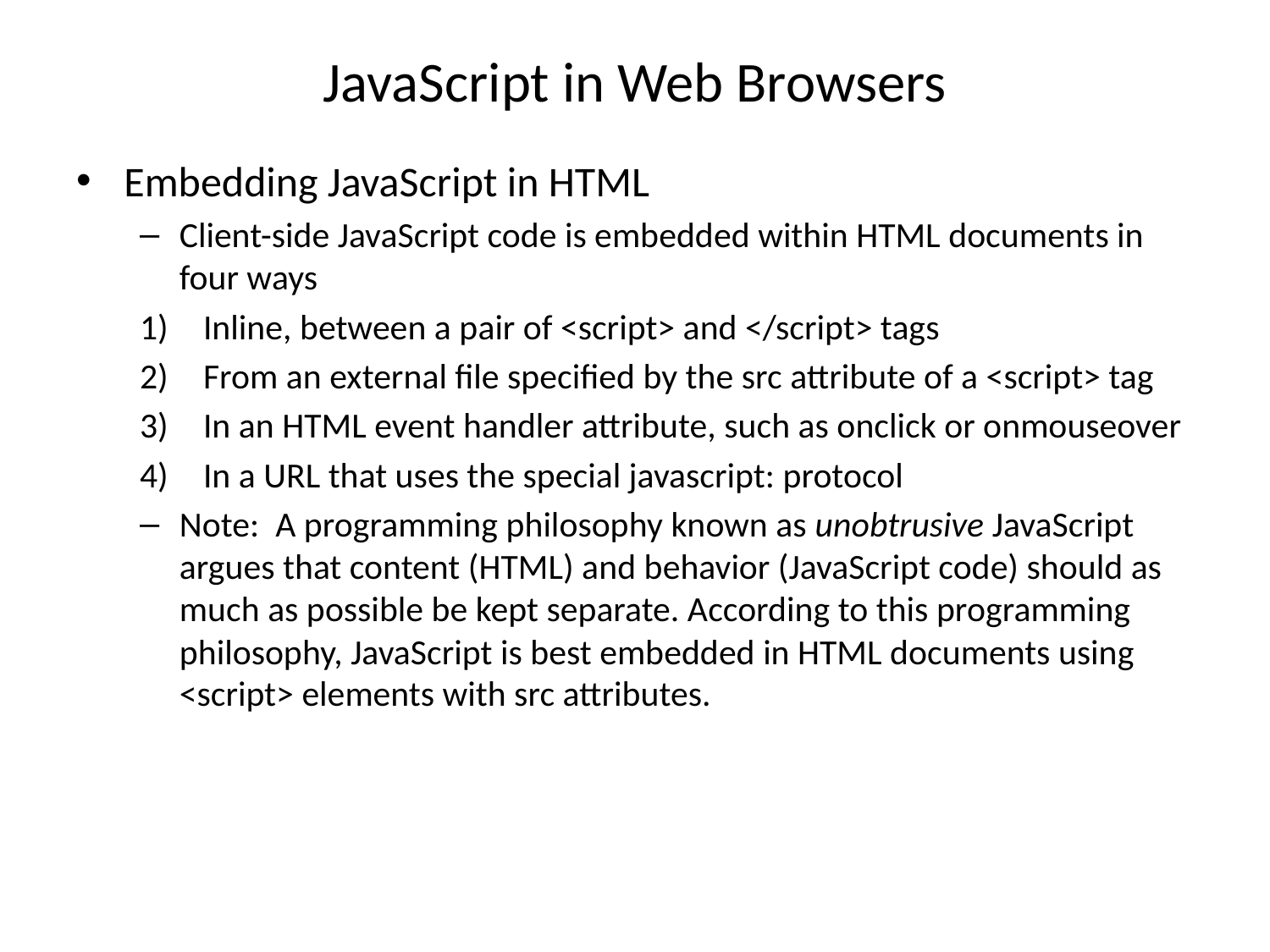

# JavaScript in Web Browsers
Embedding JavaScript in HTML
Client-side JavaScript code is embedded within HTML documents in four ways
Inline, between a pair of <script> and </script> tags
From an external file specified by the src attribute of a <script> tag
In an HTML event handler attribute, such as onclick or onmouseover
In a URL that uses the special javascript: protocol
Note:  A programming philosophy known as unobtrusive JavaScript argues that content (HTML) and behavior (JavaScript code) should as much as possible be kept separate. According to this programming philosophy, JavaScript is best embedded in HTML documents using <script> elements with src attributes.